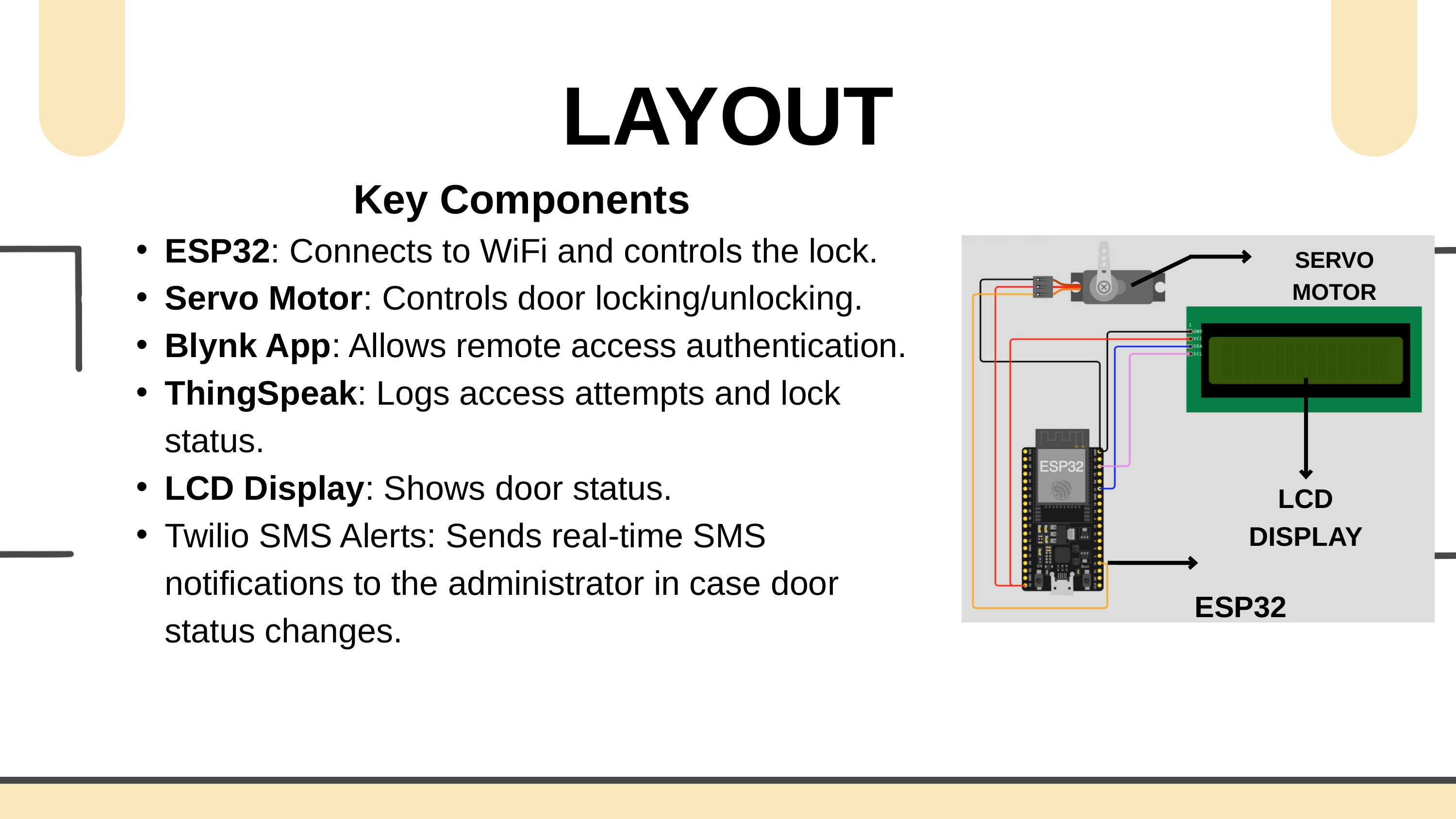

LAYOUT
Key Components
ESP32: Connects to WiFi and controls the lock.
Servo Motor: Controls door locking/unlocking.
Blynk App: Allows remote access authentication.
ThingSpeak: Logs access attempts and lock status.
LCD Display: Shows door status.
Twilio SMS Alerts: Sends real-time SMS notifications to the administrator in case door status changes.

SERVO MOTOR

LCD DISPLAY
 ESP32